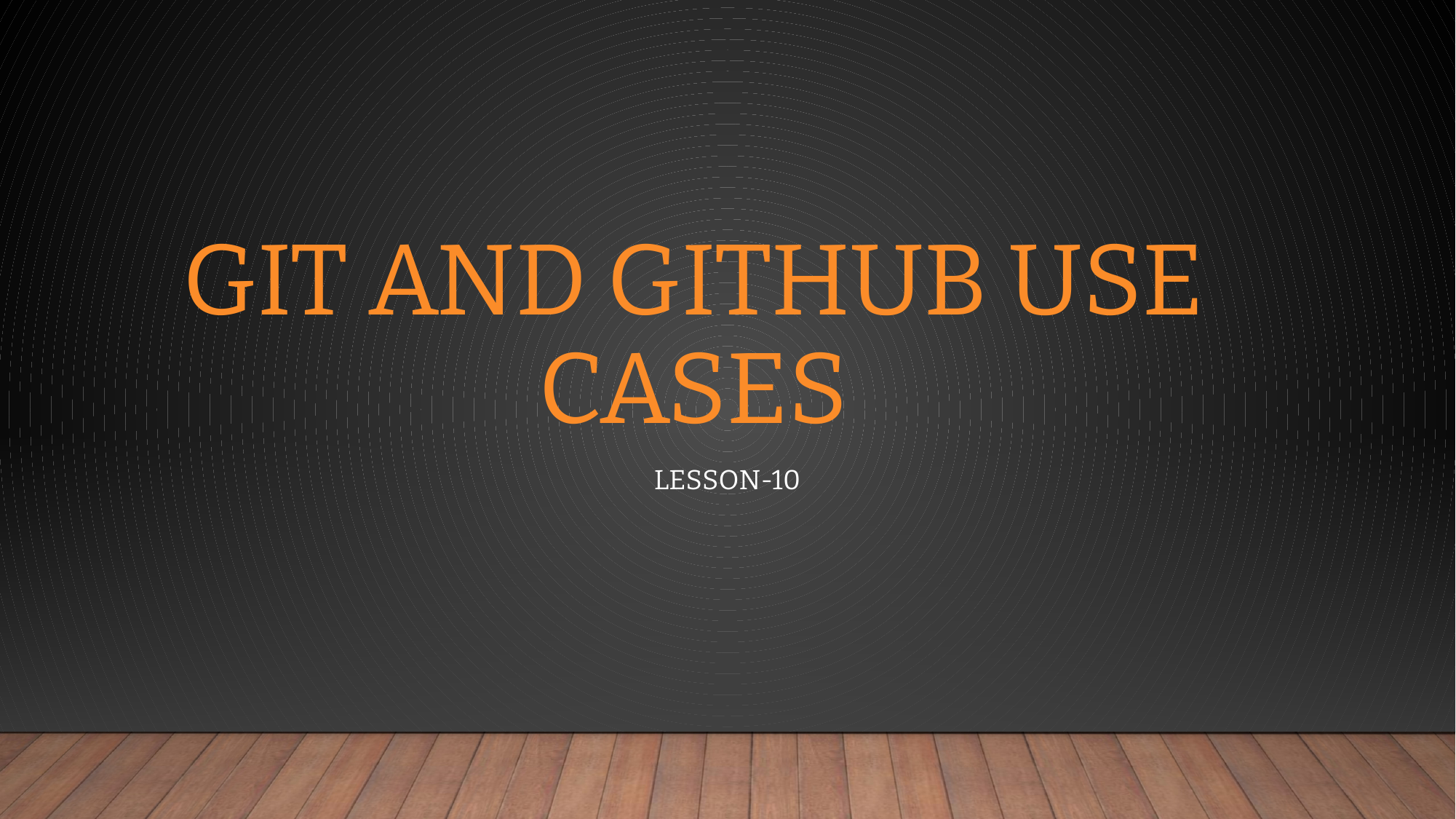

# Git and GitHub use cases
Lesson-10